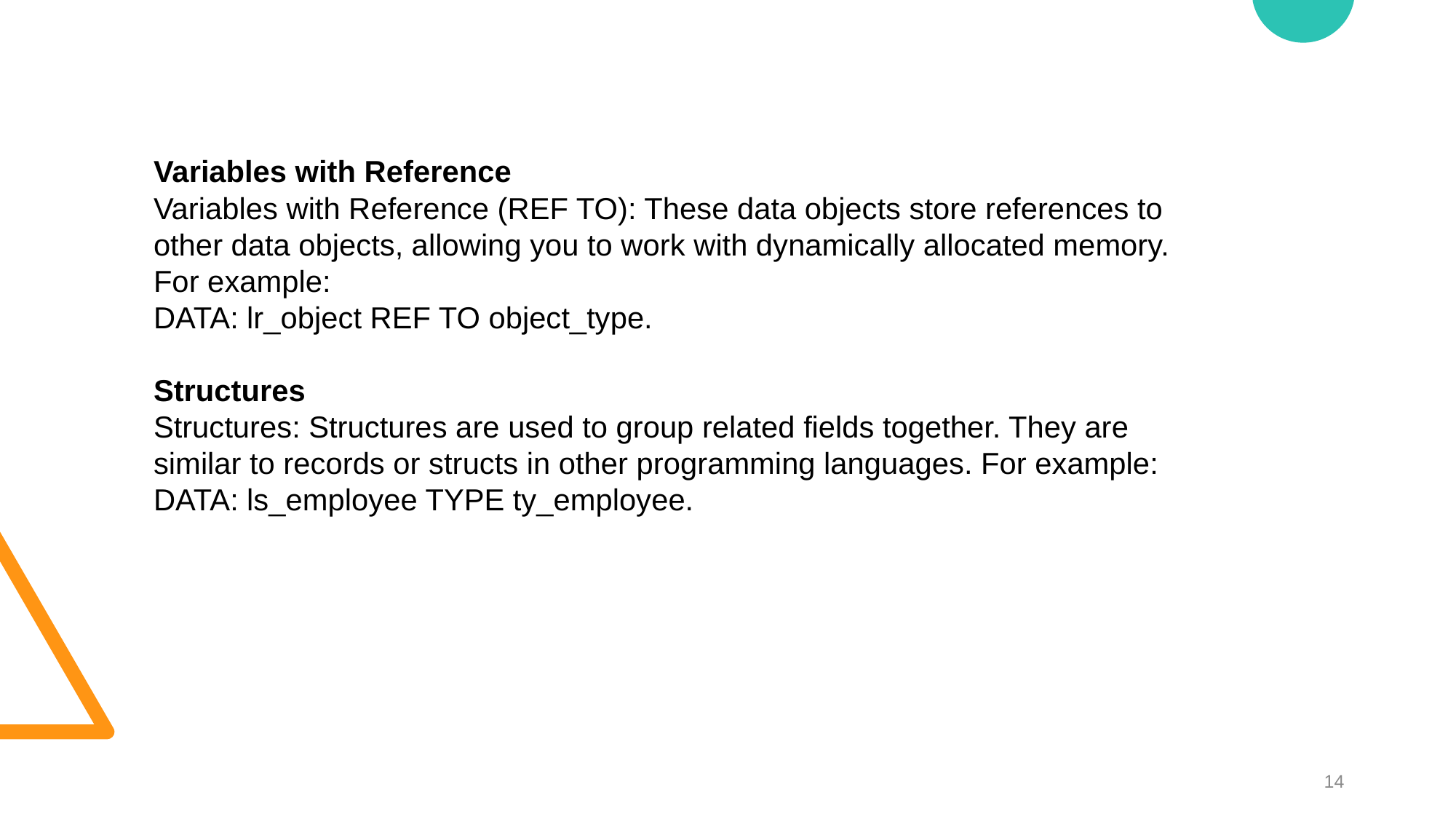

Variables with Reference
Variables with Reference (REF TO): These data objects store references to other data objects, allowing you to work with dynamically allocated memory. For example:
DATA: lr_object REF TO object_type.

Structures
Structures: Structures are used to group related fields together. They are similar to records or structs in other programming languages. For example:
DATA: ls_employee TYPE ty_employee.

14